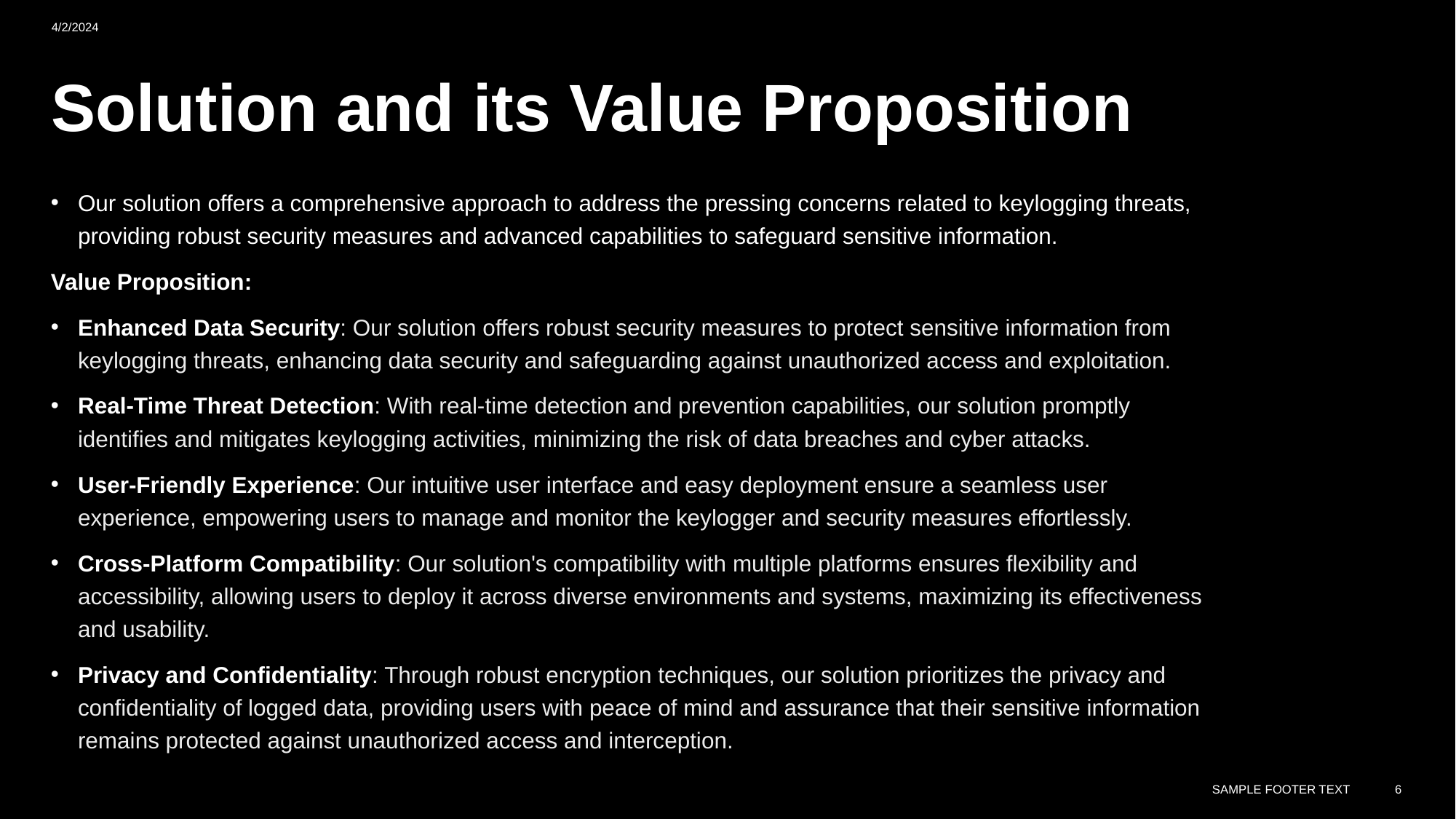

4/2/2024
# Solution and its Value Proposition
Our solution offers a comprehensive approach to address the pressing concerns related to keylogging threats, providing robust security measures and advanced capabilities to safeguard sensitive information.
Value Proposition:
Enhanced Data Security: Our solution offers robust security measures to protect sensitive information from keylogging threats, enhancing data security and safeguarding against unauthorized access and exploitation.
Real-Time Threat Detection: With real-time detection and prevention capabilities, our solution promptly identifies and mitigates keylogging activities, minimizing the risk of data breaches and cyber attacks.
User-Friendly Experience: Our intuitive user interface and easy deployment ensure a seamless user experience, empowering users to manage and monitor the keylogger and security measures effortlessly.
Cross-Platform Compatibility: Our solution's compatibility with multiple platforms ensures flexibility and accessibility, allowing users to deploy it across diverse environments and systems, maximizing its effectiveness and usability.
Privacy and Confidentiality: Through robust encryption techniques, our solution prioritizes the privacy and confidentiality of logged data, providing users with peace of mind and assurance that their sensitive information remains protected against unauthorized access and interception.

SAMPLE FOOTER TEXT
6